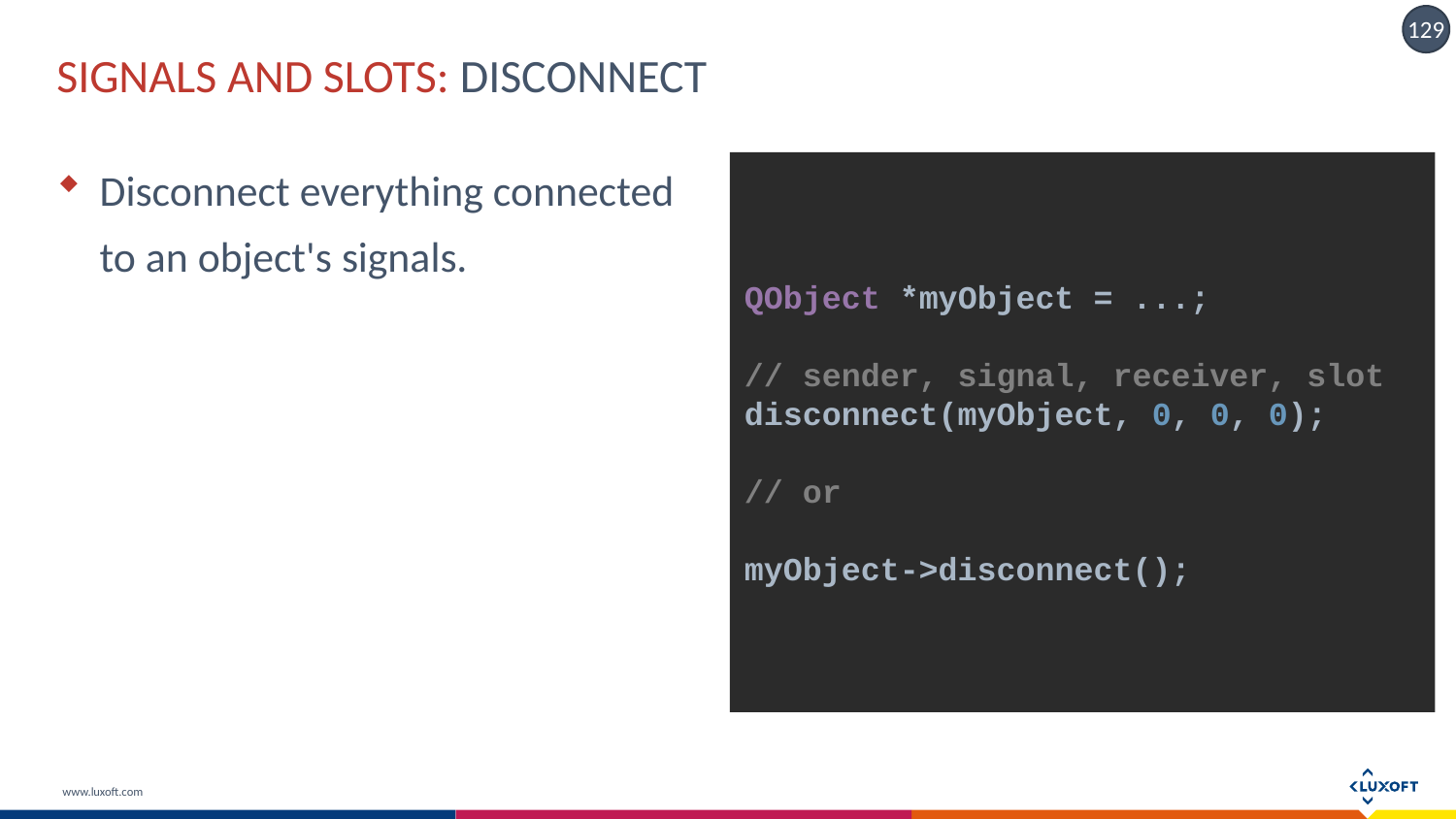

# SIGNALS AND SLOTS: DISCONNECT
Disconnect everything connected to an object's signals.
QObject *myObject = ...;

// sender, signal, receiver, slot
disconnect(myObject, 0, 0, 0);

// or

myObject->disconnect();